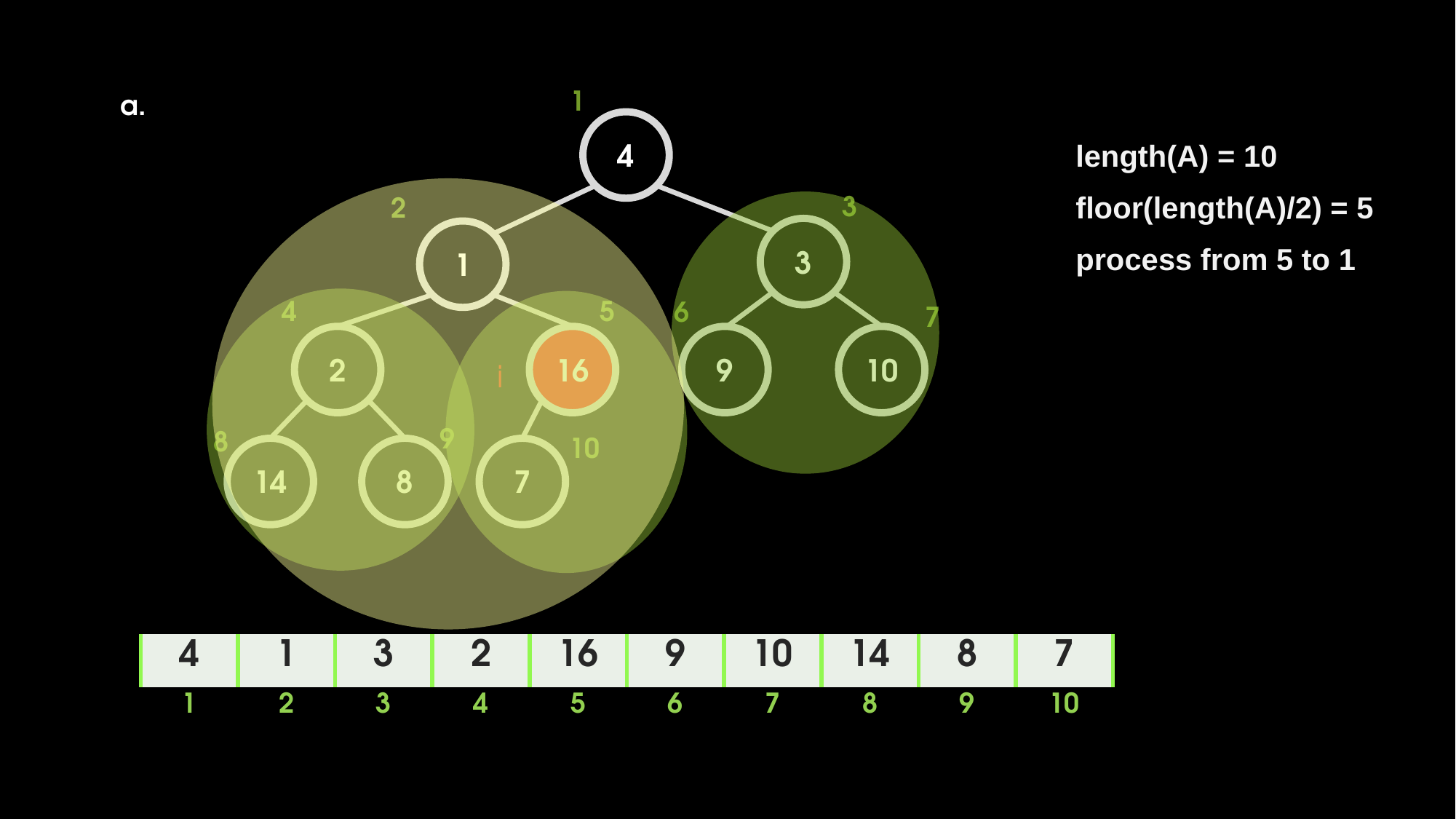

1
4
3
2
3
1
4
5
6
7
2
16
9
10
9
8
10
14
8
7
a.
length(A) = 10
floor(length(A)/2) = 5
process from 5 to 1

i
| 4 | 1 | 3 | 2 | 16 | 9 | 10 | 14 | 8 | 7 |
| --- | --- | --- | --- | --- | --- | --- | --- | --- | --- |
| 1 | 2 | 3 | 4 | 5 | 6 | 7 | 8 | 9 | 10 |